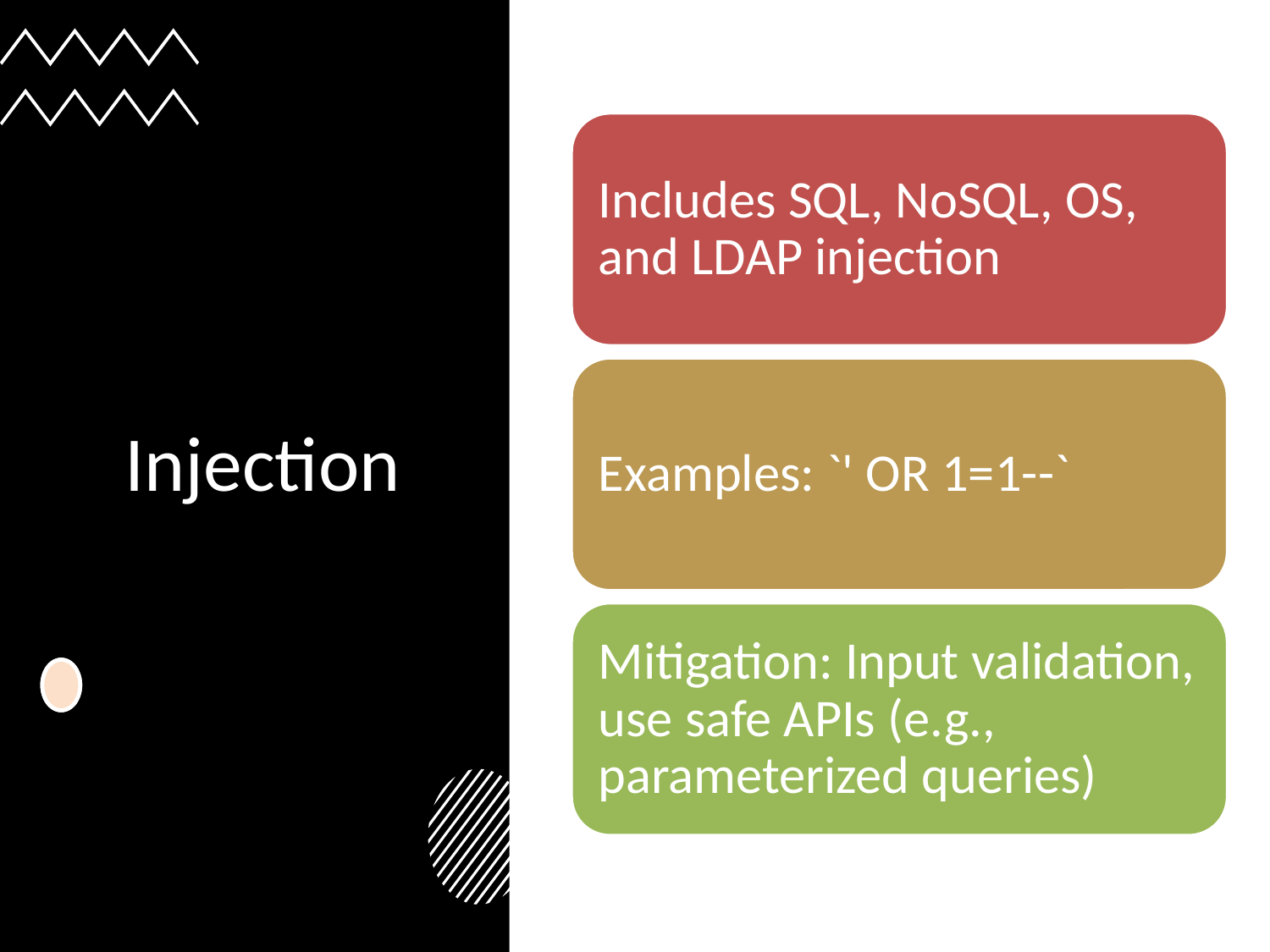

Includes SQL, NoSQL, OS, and LDAP injection

Examples: `' OR 1=1--`

Mitigation: Input validation, use safe APIs (e.g., parameterized queries)
# Injection